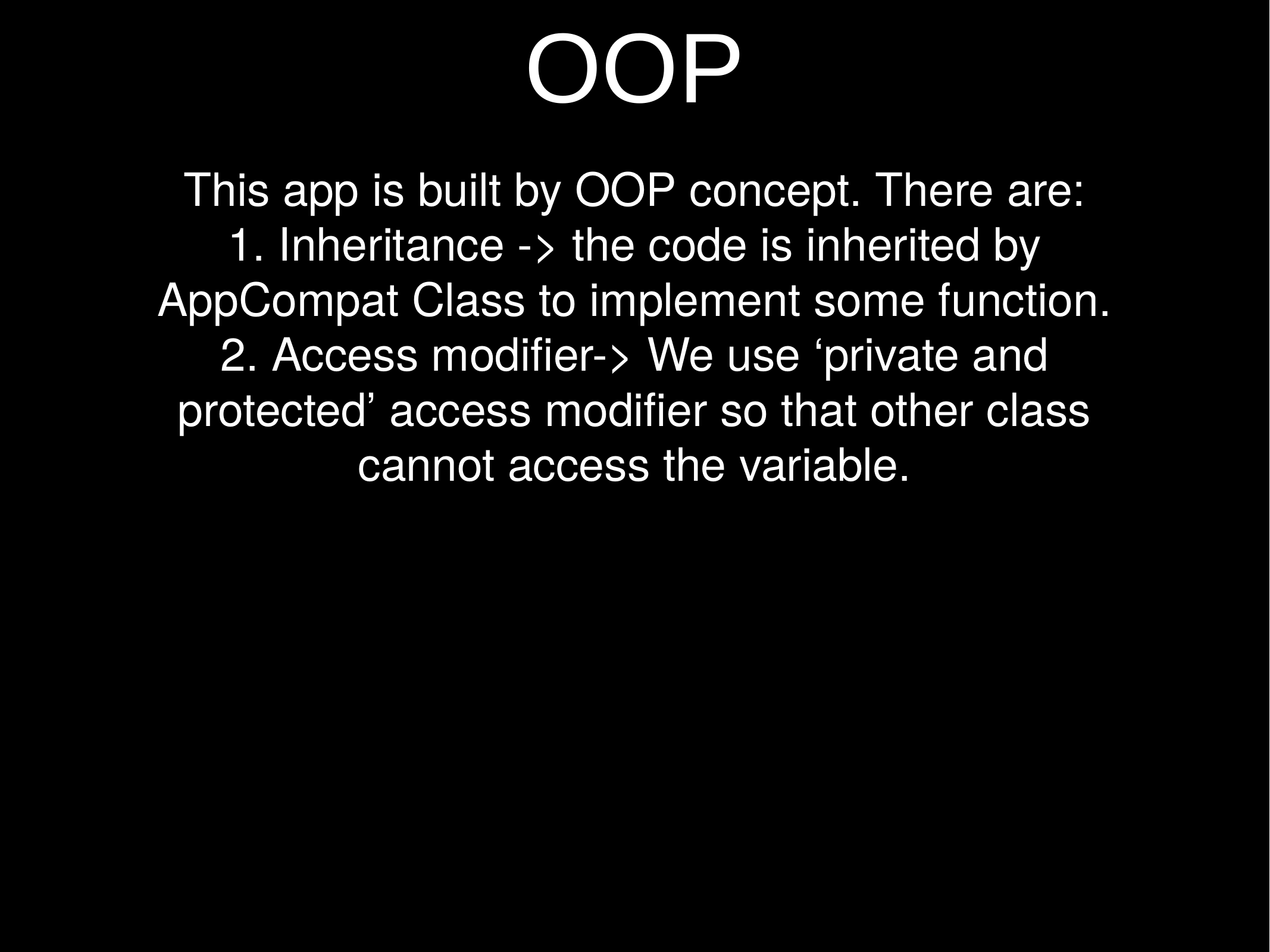

# OOP
This app is built by OOP concept. There are:
1. Inheritance -> the code is inherited by AppCompat Class to implement some function.
2. Access modifier-> We use ‘private and protected’ access modifier so that other class cannot access the variable.